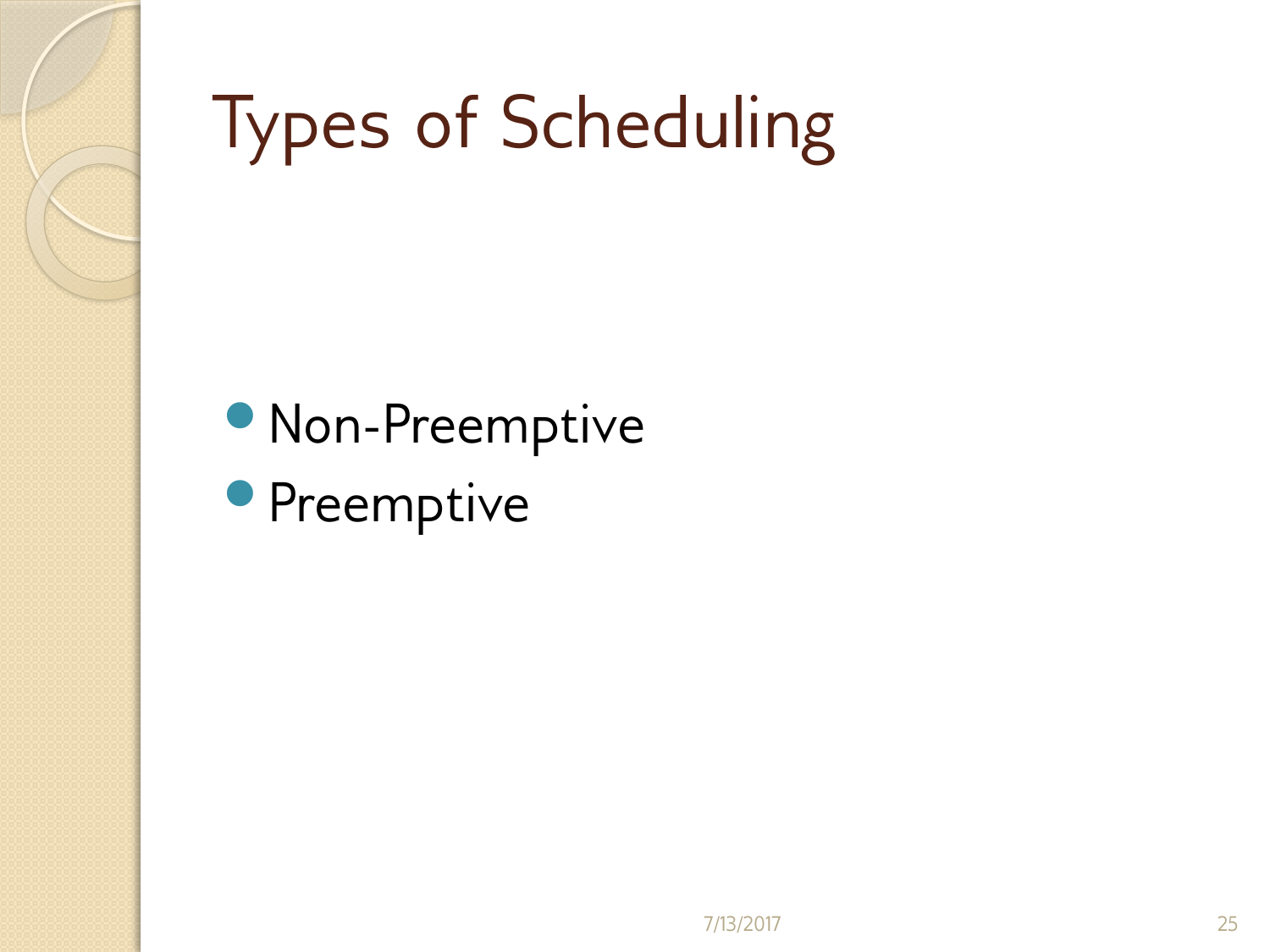

# Types of Scheduling
Non-Preemptive
Preemptive
7/13/2017
25